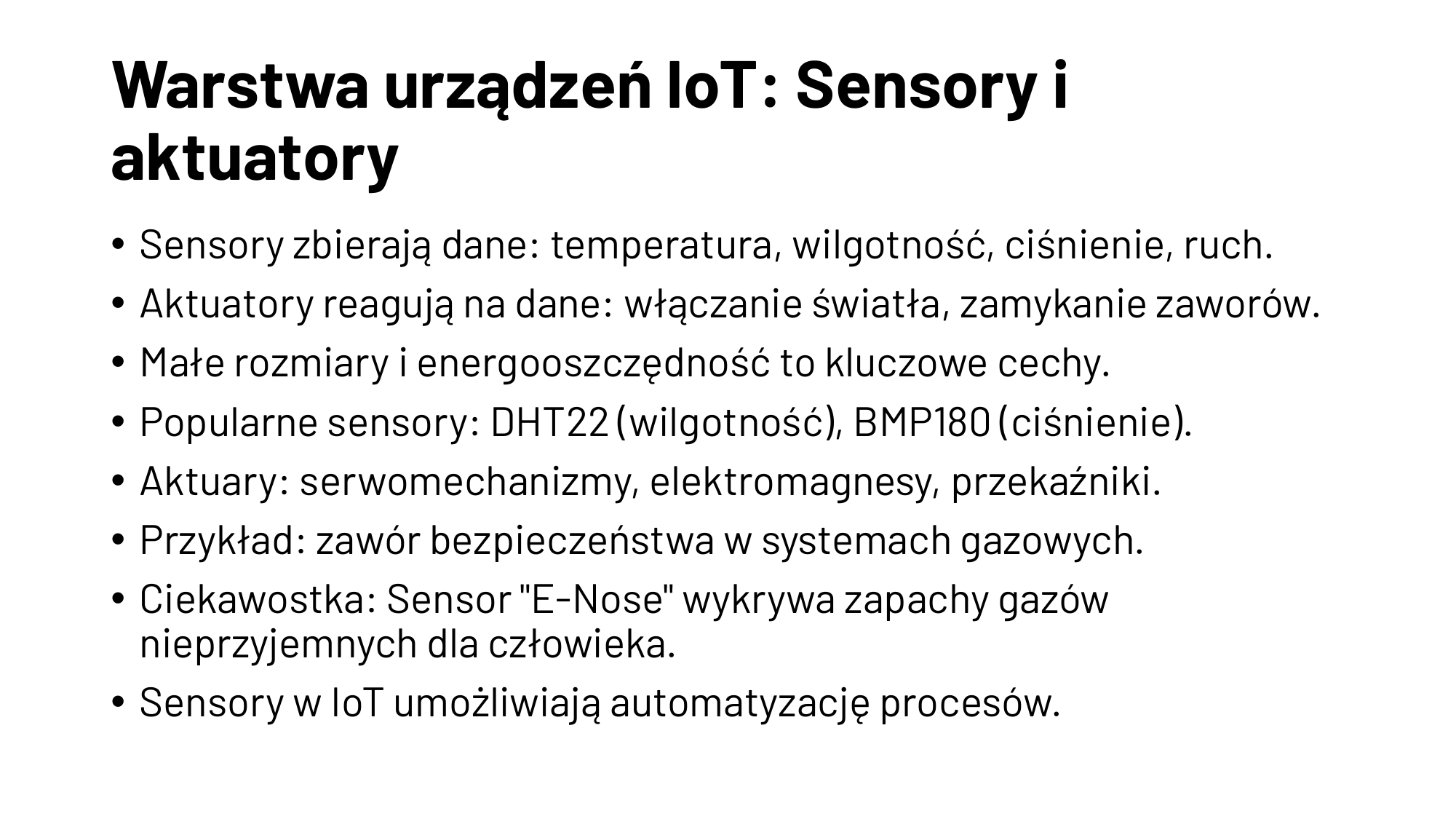

# Warstwa urządzeń IoT: Sensory i aktuatory
Sensory zbierają dane: temperatura, wilgotność, ciśnienie, ruch.
Aktuatory reagują na dane: włączanie światła, zamykanie zaworów.
Małe rozmiary i energooszczędność to kluczowe cechy.
Popularne sensory: DHT22 (wilgotność), BMP180 (ciśnienie).
Aktuary: serwomechanizmy, elektromagnesy, przekaźniki.
Przykład: zawór bezpieczeństwa w systemach gazowych.
Ciekawostka: Sensor "E-Nose" wykrywa zapachy gazów nieprzyjemnych dla człowieka.
Sensory w IoT umożliwiają automatyzację procesów.